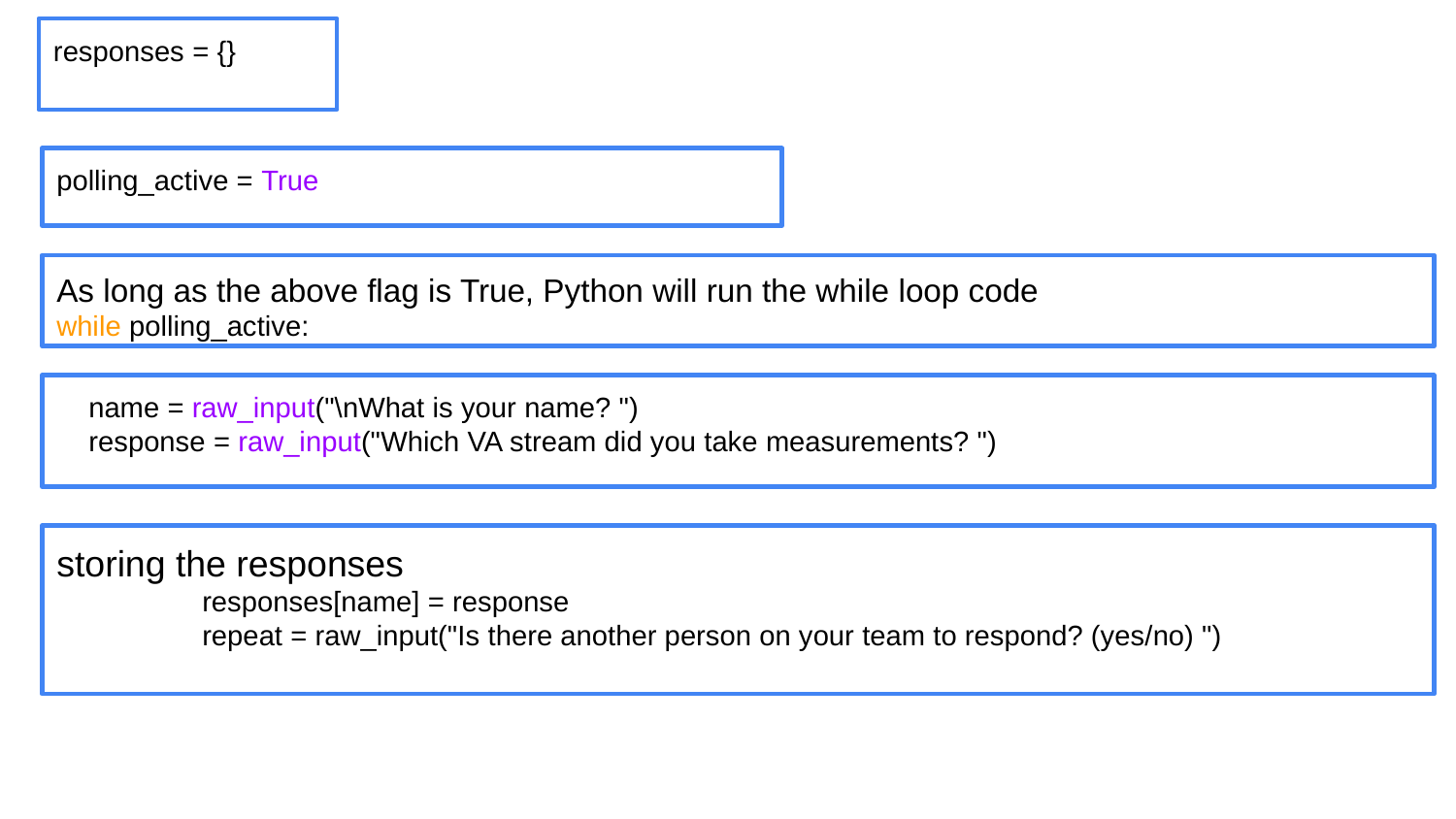

responses = {}
polling_active = True
As long as the above flag is True, Python will run the while loop code
while polling_active:
    name = raw_input("\nWhat is your name? ")
    response = raw_input("Which VA stream did you take measurements? ")

storing the responses
    	responses[name] = response
	repeat = raw_input("Is there another person on your team to respond? (yes/no) ")